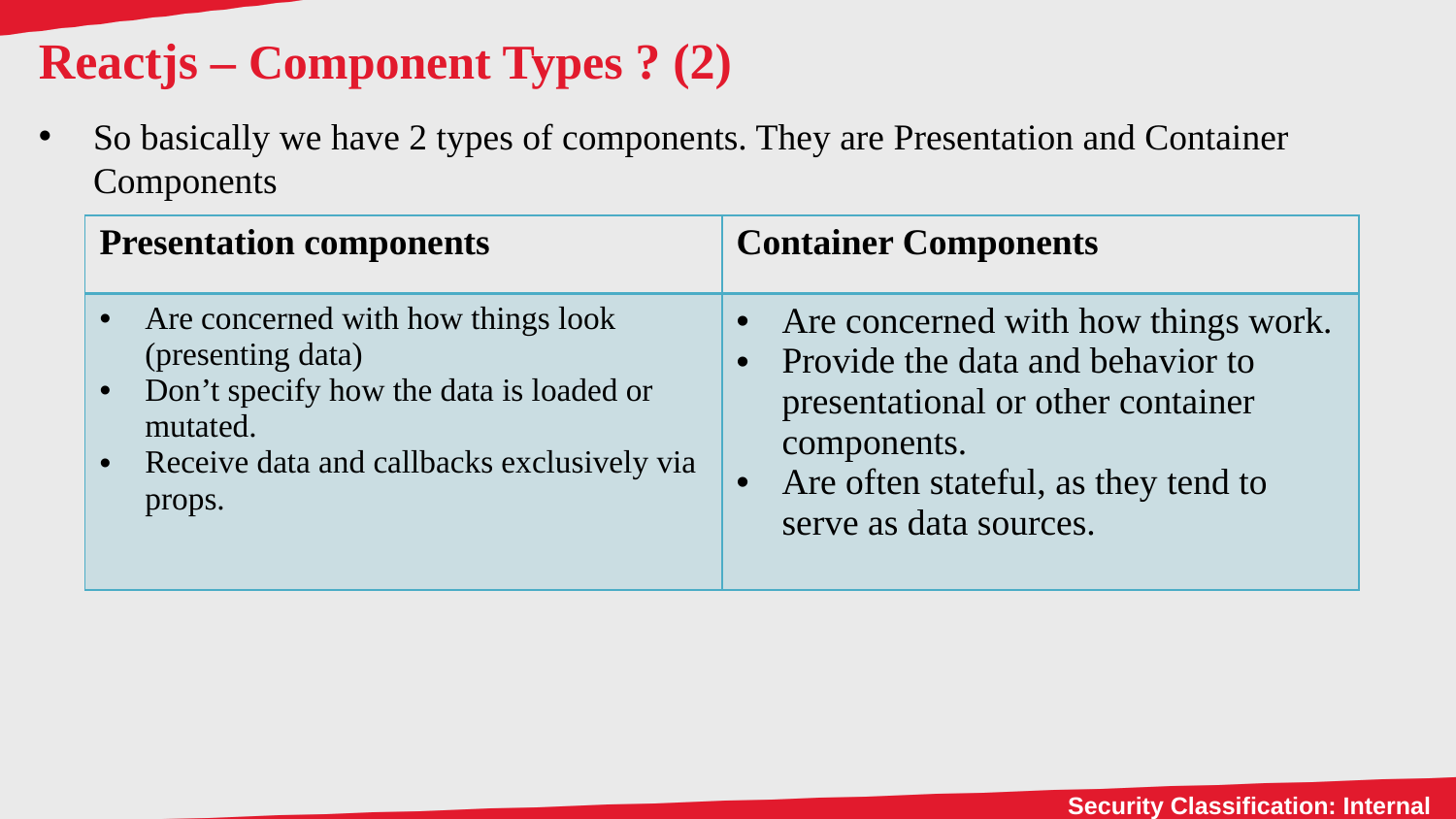

# Reactjs – Component Types ? (2)
So basically we have 2 types of components. They are Presentation and Container Components

| Presentation components | Container Components |
| --- | --- |
| Are concerned with how things look (presenting data) Don’t specify how the data is loaded or mutated. Receive data and callbacks exclusively via props. | Are concerned with how things work. Provide the data and behavior to presentational or other container components. Are often stateful, as they tend to serve as data sources. |